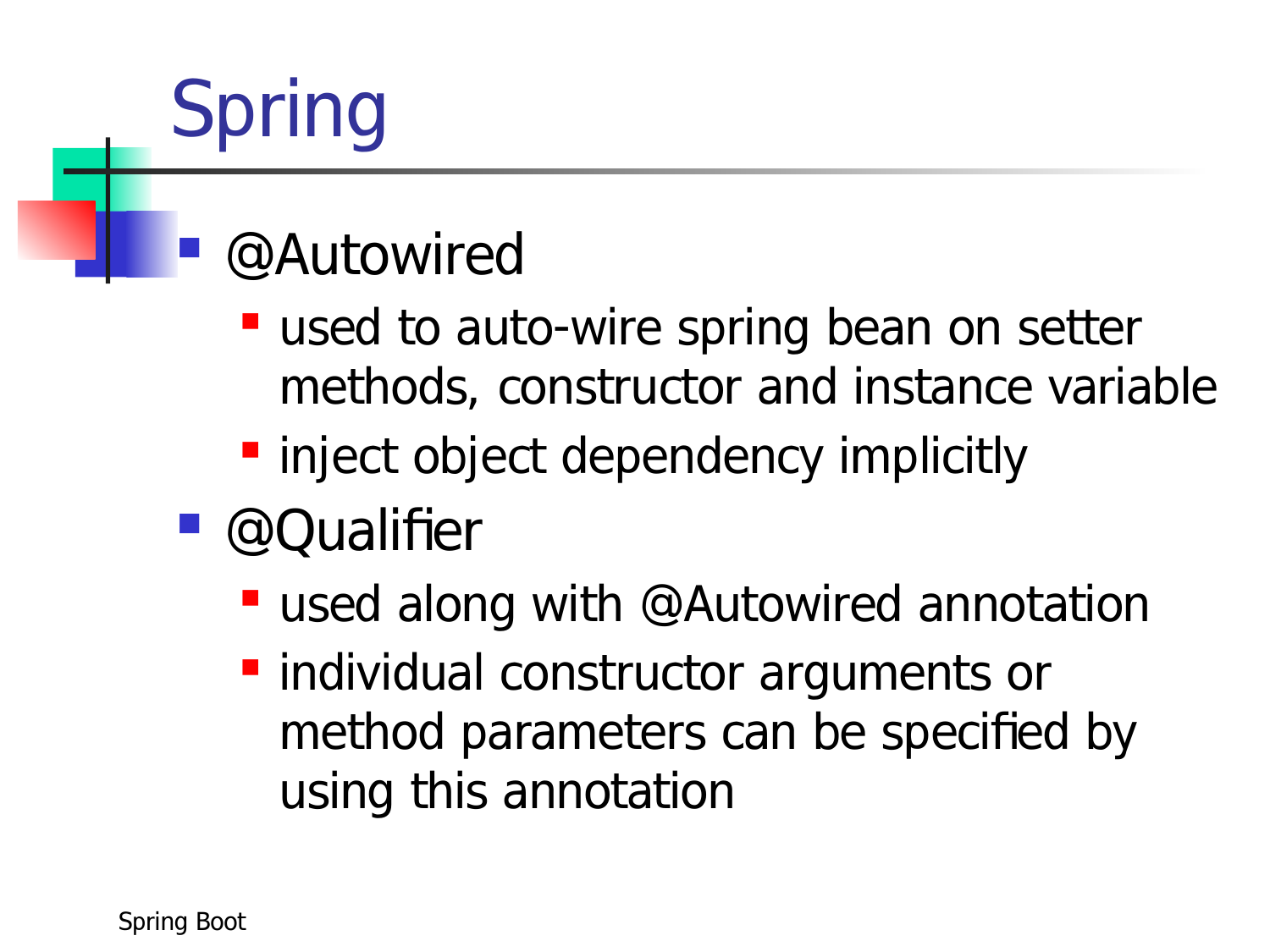

# Spring
@Autowired
used to auto-wire spring bean on setter methods, constructor and instance variable
inject object dependency implicitly
@Qualifier
used along with @Autowired annotation
individual constructor arguments or method parameters can be specified by using this annotation

Spring Boot